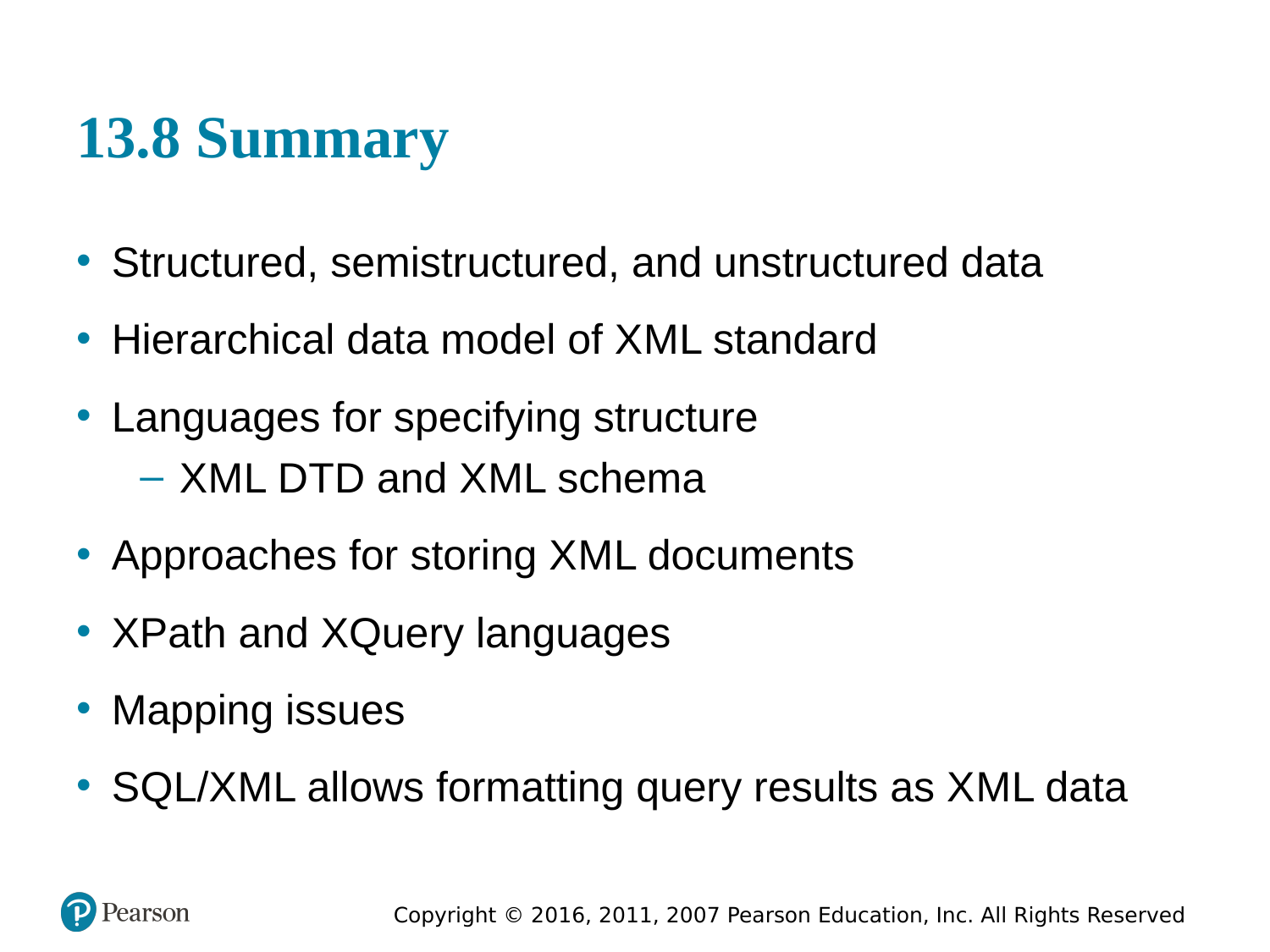

# 13.8 Summary
Structured, semistructured, and unstructured data
Hierarchical data model of X M L standard
Languages for specifying structure
X M L D T D and X M L schema
Approaches for storing X M L documents
XPath and XQuery languages
Mapping issues
S Q L/X M L allows formatting query results as X M L data